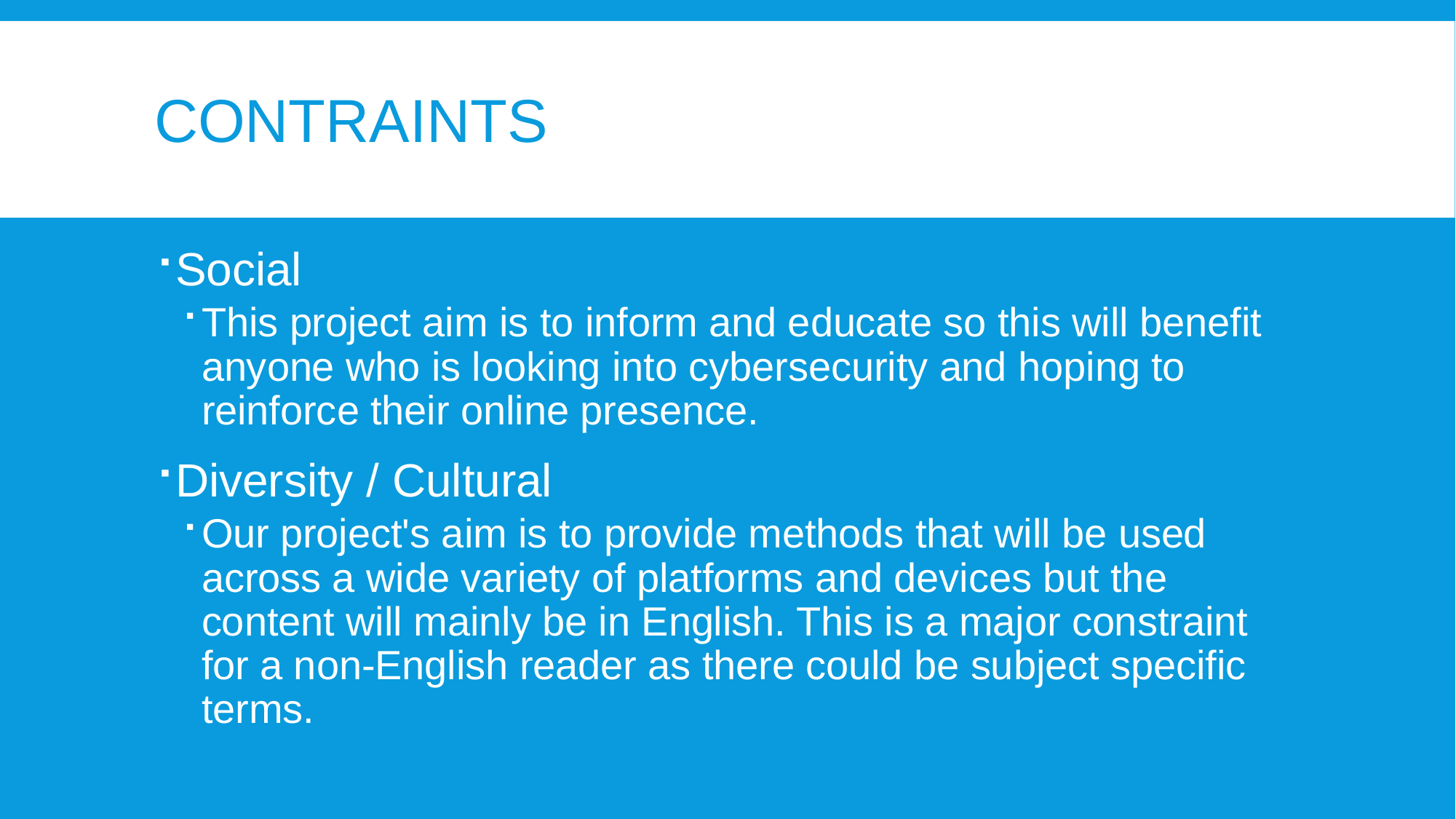

# contraints
Social
This project aim is to inform and educate so this will benefit anyone who is looking into cybersecurity and hoping to reinforce their online presence.
Diversity / Cultural
Our project's aim is to provide methods that will be used across a wide variety of platforms and devices but the content will mainly be in English. This is a major constraint for a non-English reader as there could be subject specific terms.